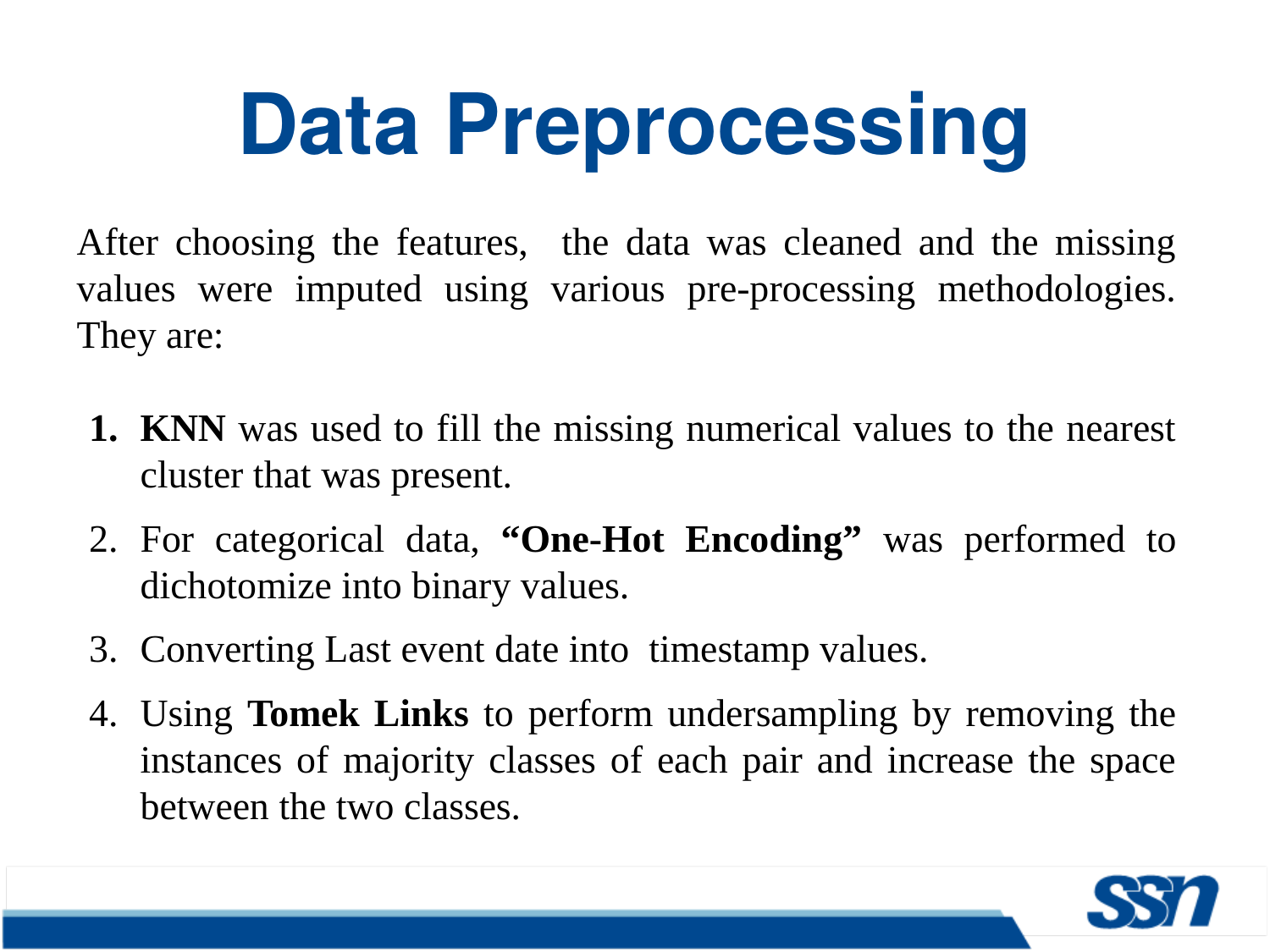

Data Preprocessing
After choosing the features,  the data was cleaned and the missing values were imputed using various pre-processing methodologies. They are:

KNN was used to fill the missing numerical values to the nearest cluster that was present.
For categorical data, “One-Hot Encoding” was performed to dichotomize into binary values.
Converting Last event date into  timestamp values.
Using Tomek Links to perform undersampling by removing the instances of majority classes of each pair and increase the space between the two classes.